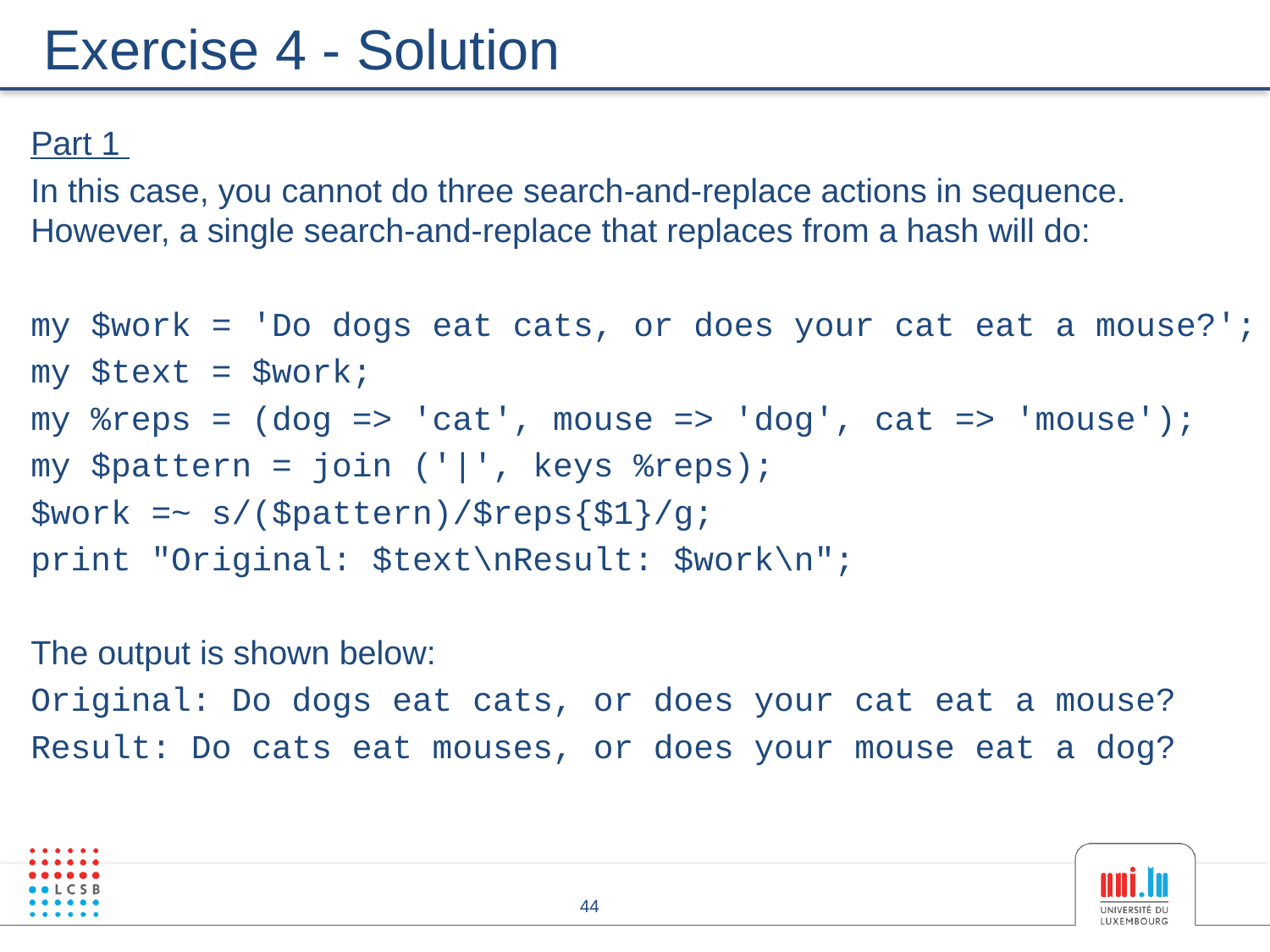

# Exercise 4 - Solution
Part 1
In this case, you cannot do three search-and-replace actions in sequence. However, a single search-and-replace that replaces from a hash will do:

my $work = 'Do dogs eat cats, or does your cat eat a mouse?';
my $text = $work;
my %reps = (dog => 'cat', mouse => 'dog', cat => 'mouse');
my $pattern = join ('|', keys %reps);
$work =~ s/($pattern)/$reps{$1}/g;
print "Original: $text\nResult: $work\n";

The output is shown below:
Original: Do dogs eat cats, or does your cat eat a mouse?
Result: Do cats eat mouses, or does your mouse eat a dog?